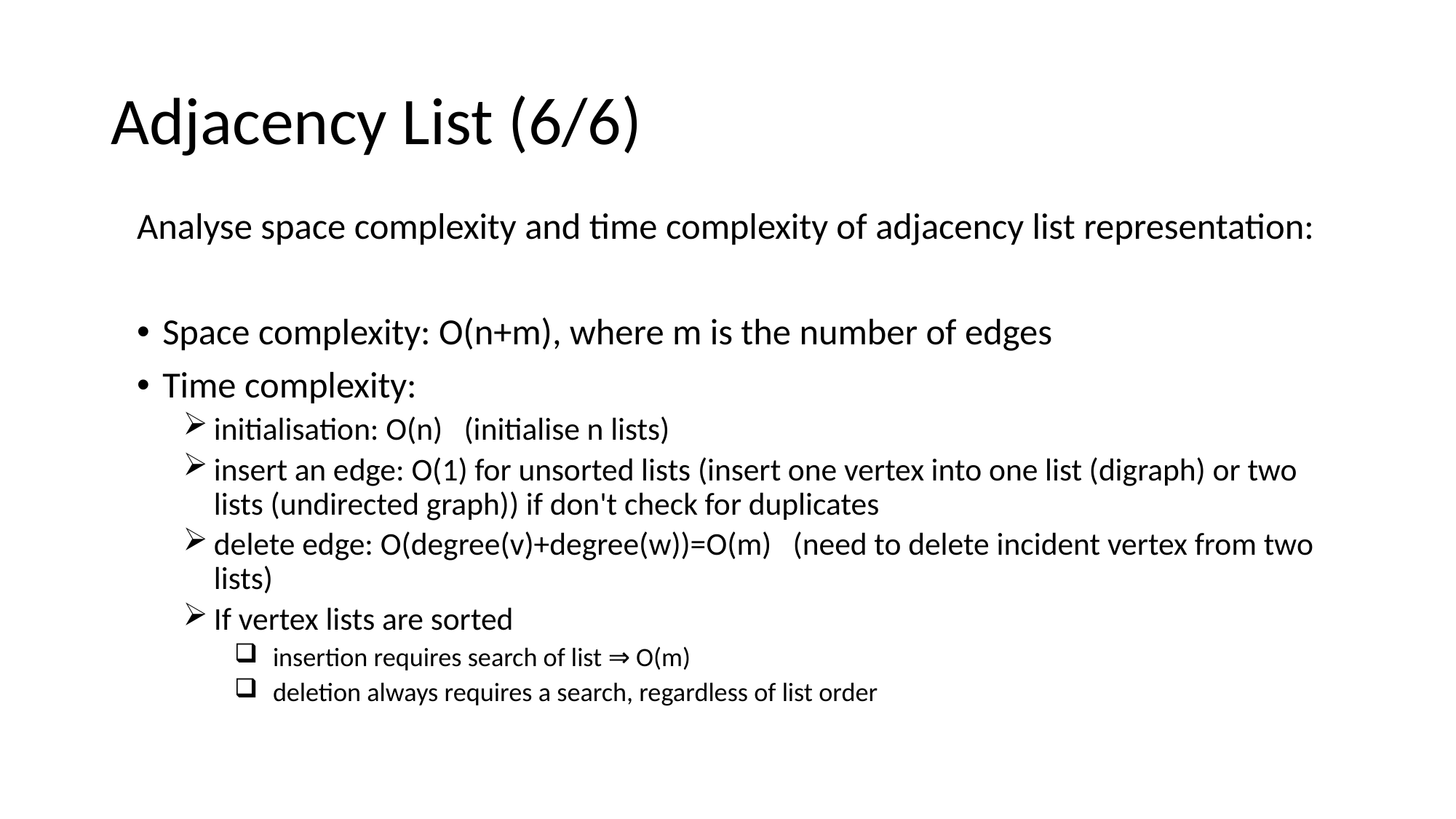

# Adjacency List (6/6)
Analyse space complexity and time complexity of adjacency list representation:

Space complexity: O(n+m), where m is the number of edges
Time complexity:
initialisation: O(n)   (initialise n lists)
insert an edge: O(1) for unsorted lists (insert one vertex into one list (digraph) or two lists (undirected graph)) if don't check for duplicates
delete edge: O(degree(v)+degree(w))=O(m)   (need to delete incident vertex from two lists)
If vertex lists are sorted
insertion requires search of list ⇒ O(m)
deletion always requires a search, regardless of list order